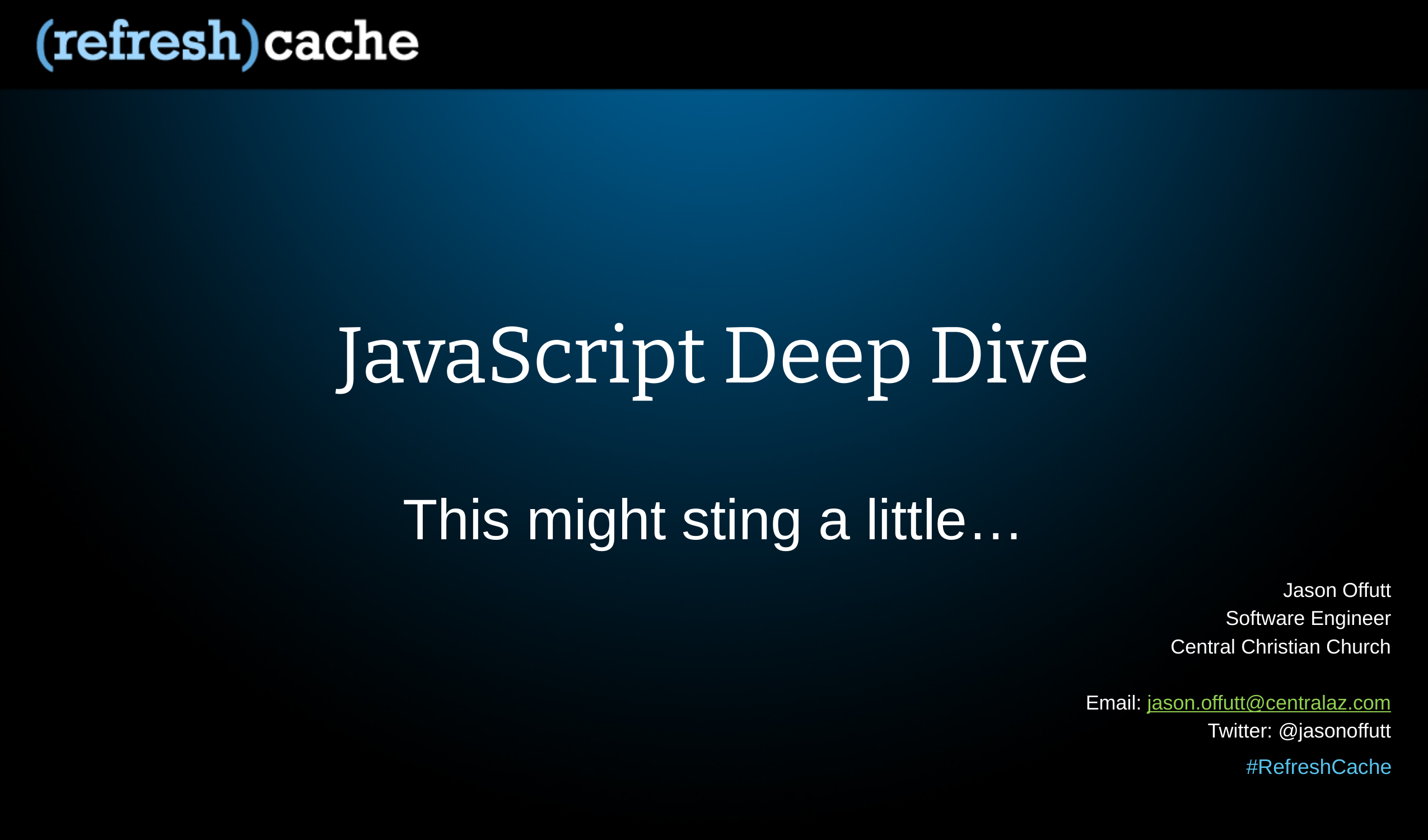

# JavaScript Deep Dive
This might sting a little…
Jason Offutt
Software Engineer
Central Christian Church

Email: jason.offutt@centralaz.com
Twitter: @jasonoffutt